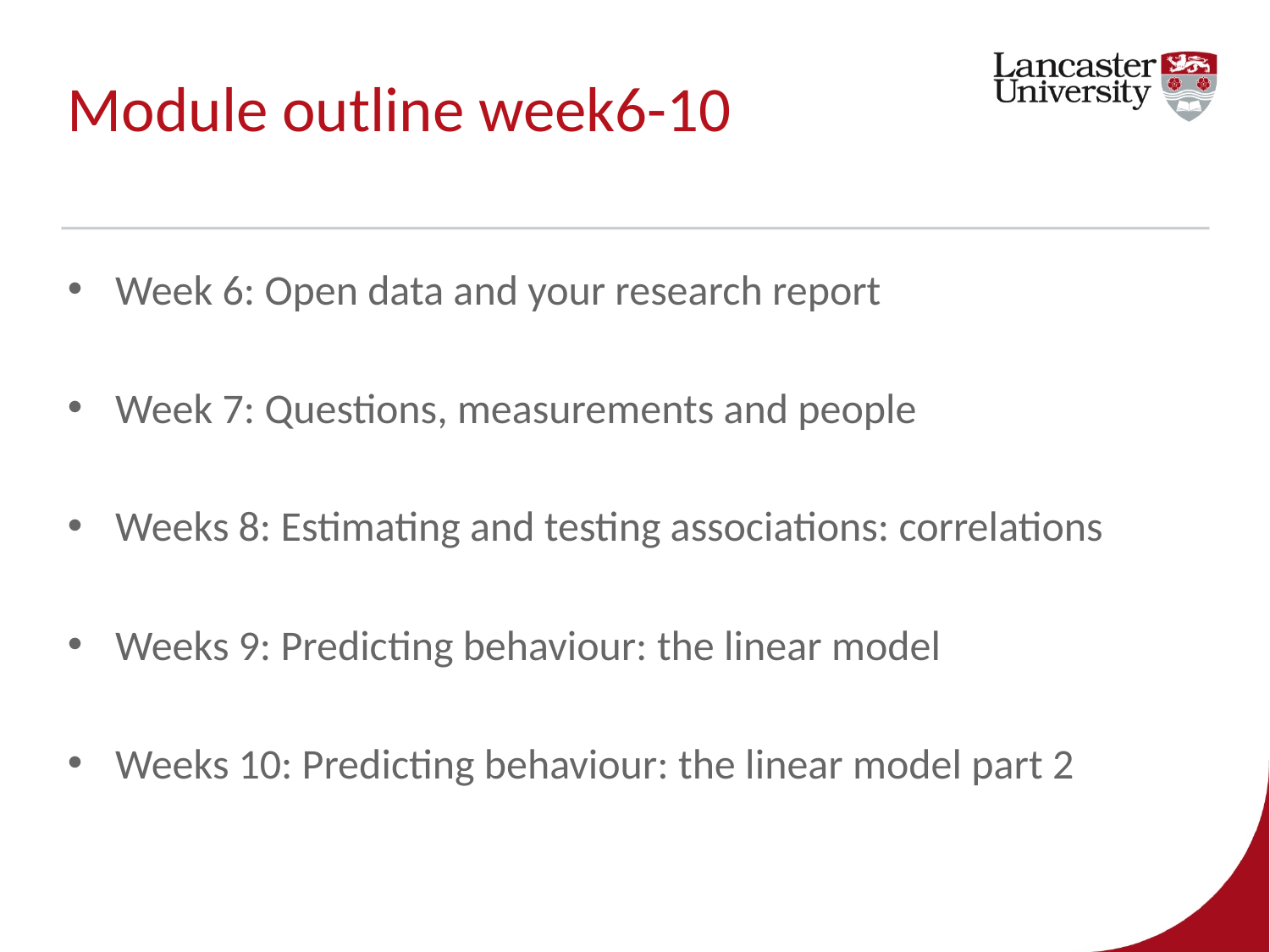

# Module outline week6-10
Week 6: Open data and your research report

Week 7: Questions, measurements and people

Weeks 8: Estimating and testing associations: correlations

Weeks 9: Predicting behaviour: the linear model

Weeks 10: Predicting behaviour: the linear model part 2